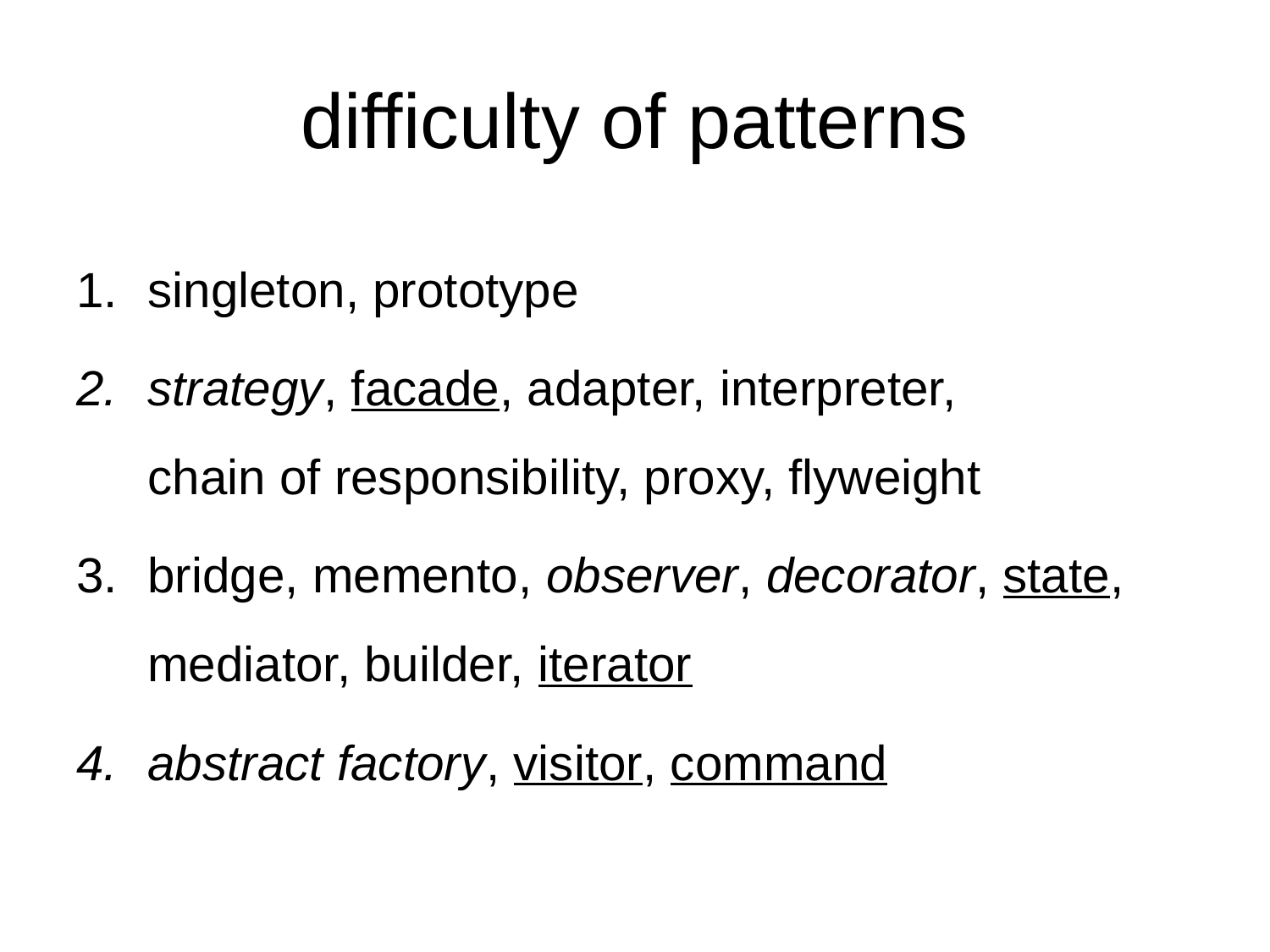

# difficulty of patterns
singleton, prototype
strategy, facade, adapter, interpreter,
chain of responsibility, proxy, flyweight
bridge, memento, observer, decorator, state,
mediator, builder, iterator
abstract factory, visitor, command